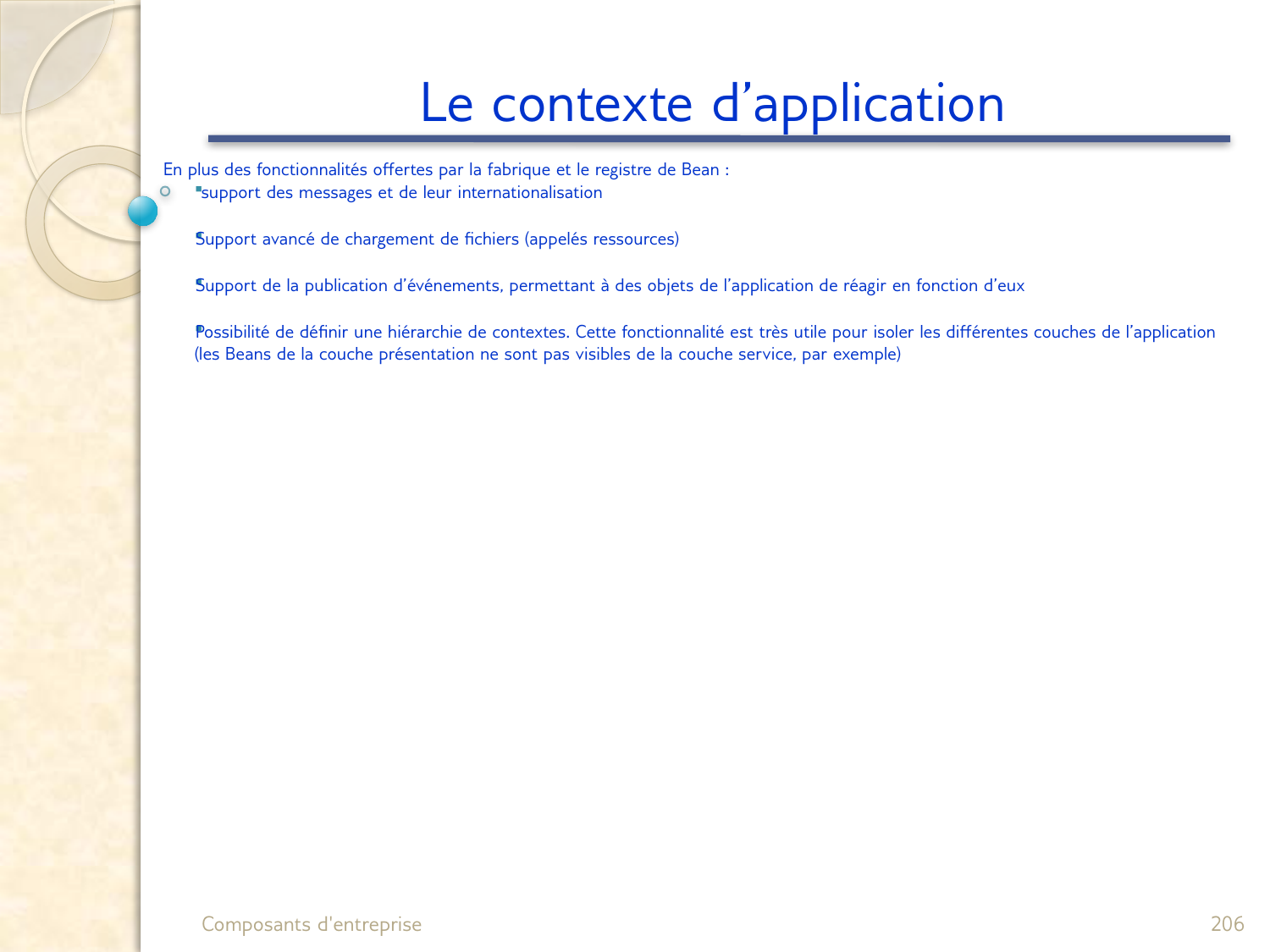

# Le contexte d’application

En plus des fonctionnalités offertes par la fabrique et le registre de Bean :
 support des messages et de leur internationalisation

Support avancé de chargement de fichiers (appelés ressources)

Support de la publication d’événements, permettant à des objets de l’application de réagir en fonction d’eux

Possibilité de définir une hiérarchie de contextes. Cette fonctionnalité est très utile pour isoler les différentes couches de l’application (les Beans de la couche présentation ne sont pas visibles de la couche service, par exemple)

Composants d'entreprise
206